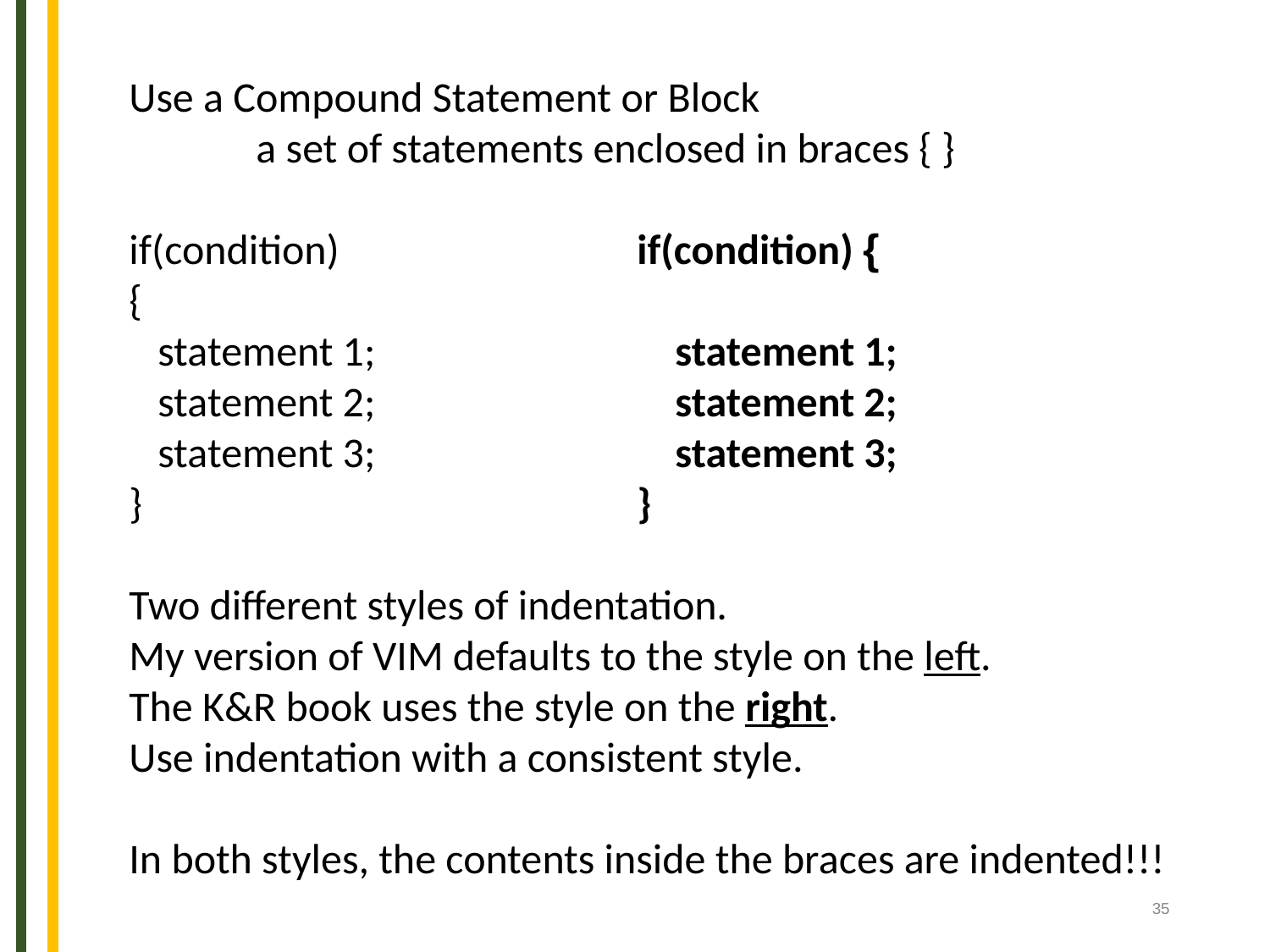

Use a Compound Statement or Block
	a set of statements enclosed in braces { }

if(condition)			if(condition) {
{
   statement 1;			    statement 1;
   statement 2;			    statement 2;
   statement 3;			    statement 3;
}				}

Two different styles of indentation.
My version of VIM defaults to the style on the left.
The K&R book uses the style on the right.
Use indentation with a consistent style.

In both styles, the contents inside the braces are indented!!!
35